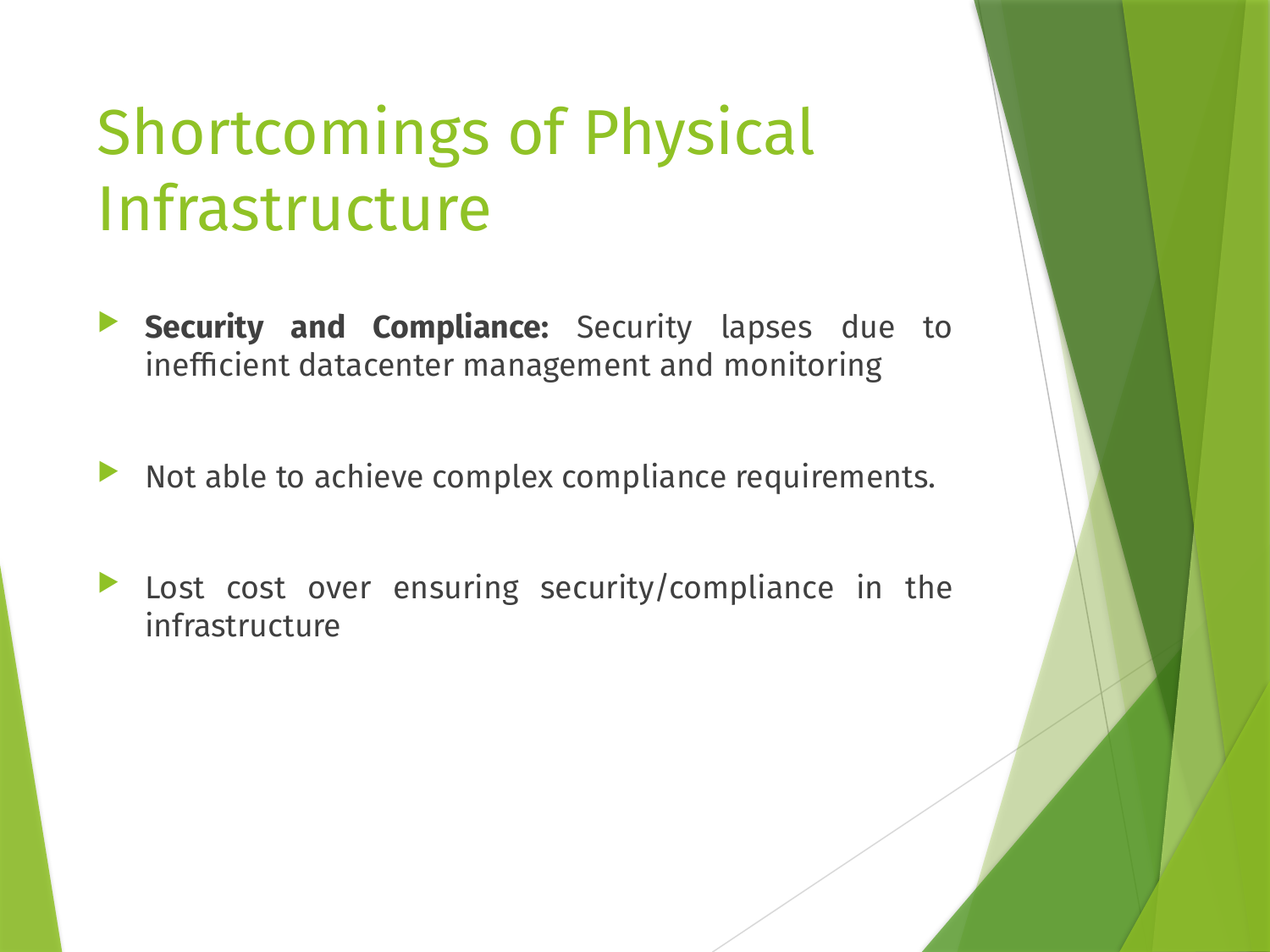

# Shortcomings of Physical Infrastructure
Security and Compliance: Security lapses due to inefficient datacenter management and monitoring

Not able to achieve complex compliance requirements.

Lost cost over ensuring security/compliance in the infrastructure